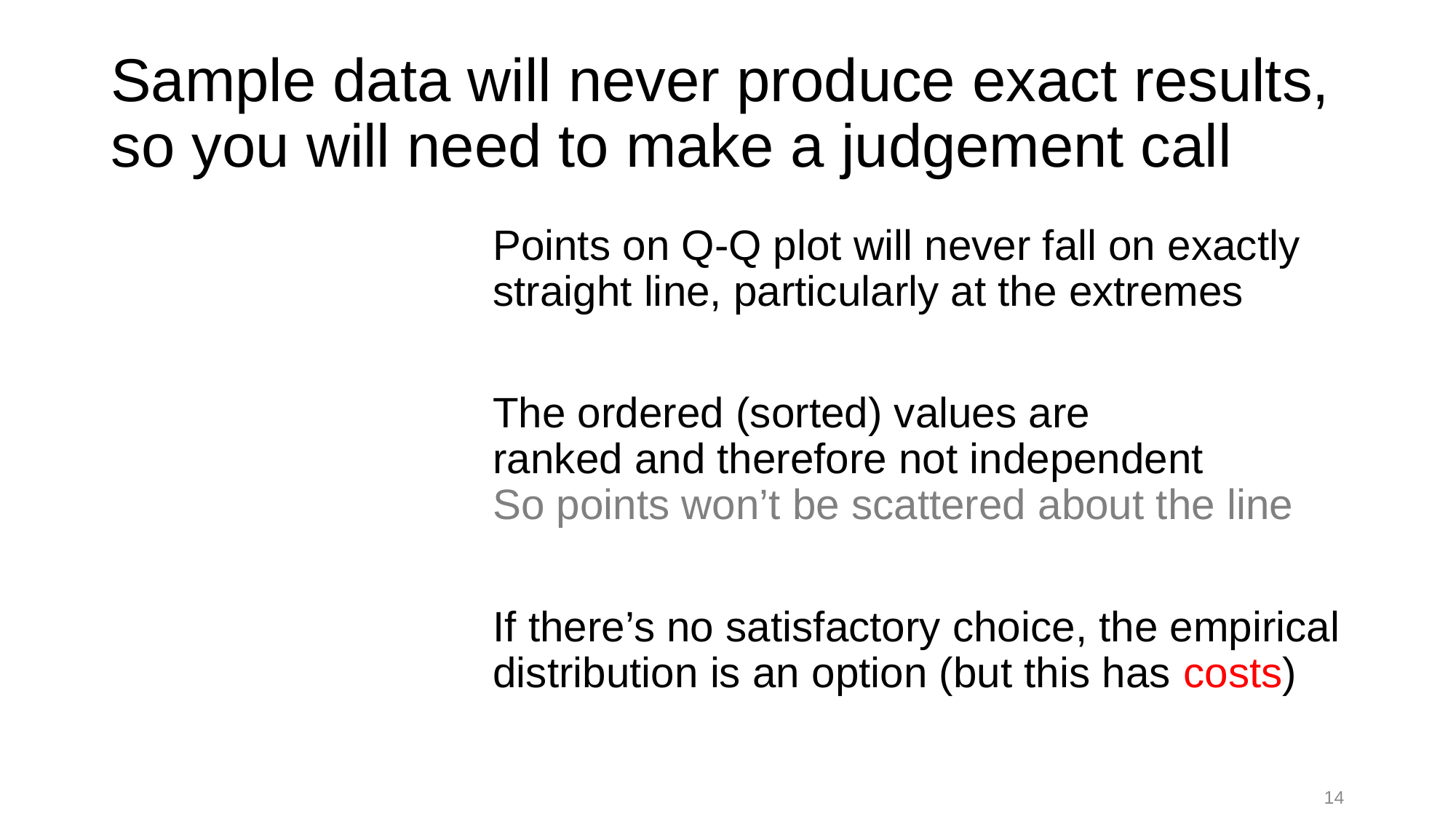

# Sample data will never produce exact results, so you will need to make a judgement call
Points on Q-Q plot will never fall on exactly straight line, particularly at the extremes

The ordered (sorted) values are
ranked and therefore not independent
So points won’t be scattered about the line

If there’s no satisfactory choice, the empirical distribution is an option (but this has costs)
14